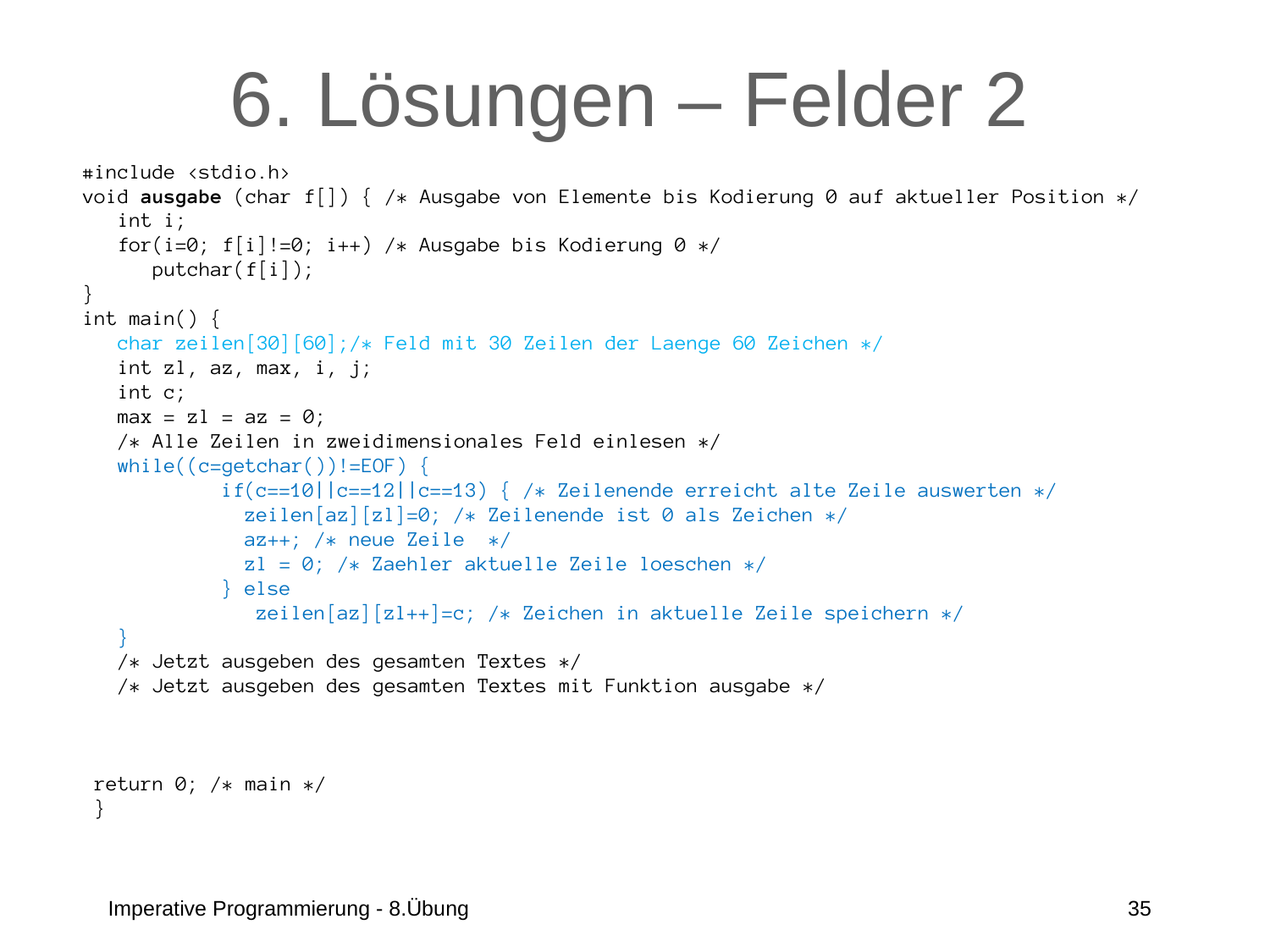

# 6. Lösungen – Felder 2
#include <stdio.h>
void ausgabe (char f[]) { /* Ausgabe von Elemente bis Kodierung 0 auf aktueller Position */
   int i;
   for(i=0; f[i]!=0; i++) /* Ausgabe bis Kodierung 0 */
      putchar(f[i]);
}
int main() {
   char zeilen[30][60];/* Feld mit 30 Zeilen der Laenge 60 Zeichen */
   int zl, az, max, i, j;
   int c;
   max = zl = az = 0;
   /* Alle Zeilen in zweidimensionales Feld einlesen */
   while((c=getchar())!=EOF) {
	 if(c==10||c==12||c==13) { /* Zeilenende erreicht alte Zeile auswerten */
	   zeilen[az][zl]=0; /* Zeilenende ist 0 als Zeichen */
	   az++; /* neue Zeile  */
	   zl = 0; /* Zaehler aktuelle Zeile loeschen */
	 } else
	    zeilen[az][zl++]=c; /* Zeichen in aktuelle Zeile speichern */
   }
   /* Jetzt ausgeben des gesamten Textes */
   /* Jetzt ausgeben des gesamten Textes mit Funktion ausgabe */

 return 0; /* main */
 }

Imperative Programmierung - 8.Übung
35